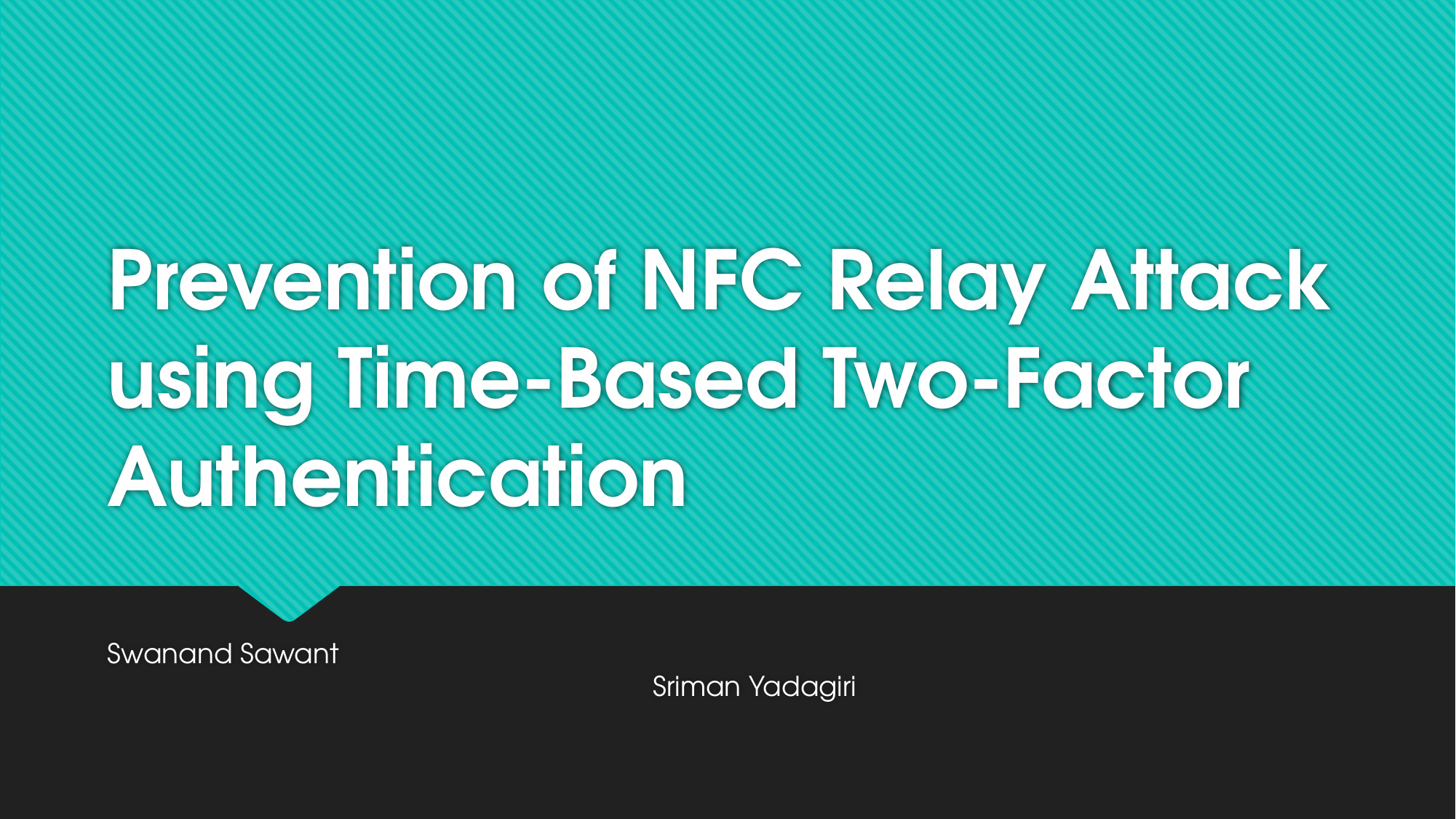

# Prevention of NFC Relay Attack using Time-Based Two-Factor Authentication
Swanand Sawant														Sriman Yadagiri